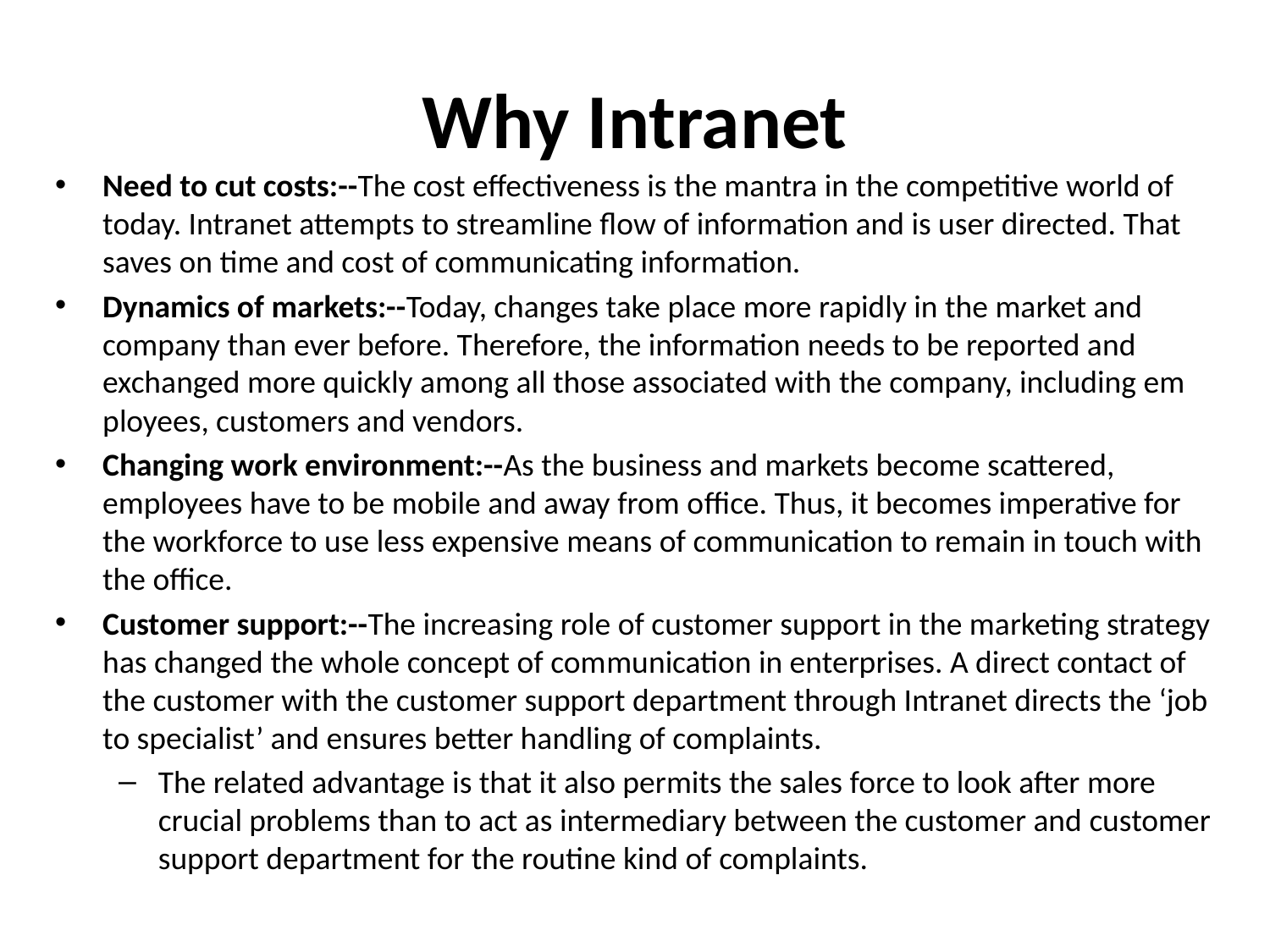

# Why Intranet
Need to cut costs:--The cost effectiveness is the mantra in the competitive world of today. Intranet attempts to streamline flow of information and is user directed. That saves on time and cost of communicating information.
Dynamics of markets:--Today, changes take place more rapidly in the market and company than ever before. Therefore, the information needs to be reported and exchanged more quickly among all those associated with the company, including em­ployees, customers and vendors.
Changing work environment:--As the business and markets be­come scattered, employees have to be mobile and away from of­fice. Thus, it becomes imperative for the workforce to use less expensive means of communication to remain in touch with the office.
Customer support:--The increasing role of customer support in the marketing strategy has changed the whole concept of com­munication in enterprises. A direct contact of the customer with the customer support department through Intranet directs the ‘job to specialist’ and ensures better handling of complaints.
The related advantage is that it also permits the sales force to look after more crucial problems than to act as intermediary between the customer and customer support department for the routine kind of complaints.